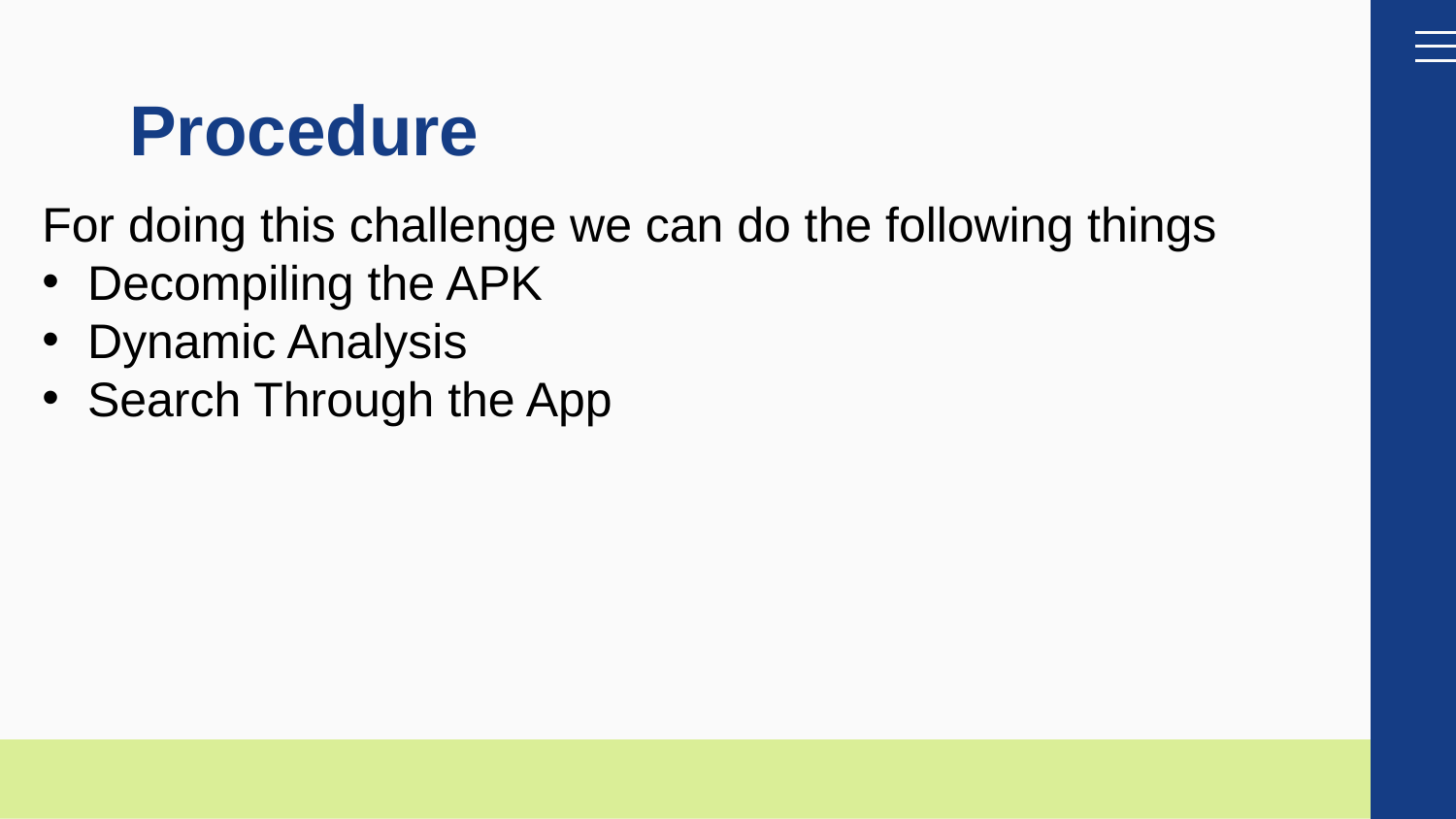

# Procedure
For doing this challenge we can do the following things
Decompiling the APK
Dynamic Analysis
Search Through the App